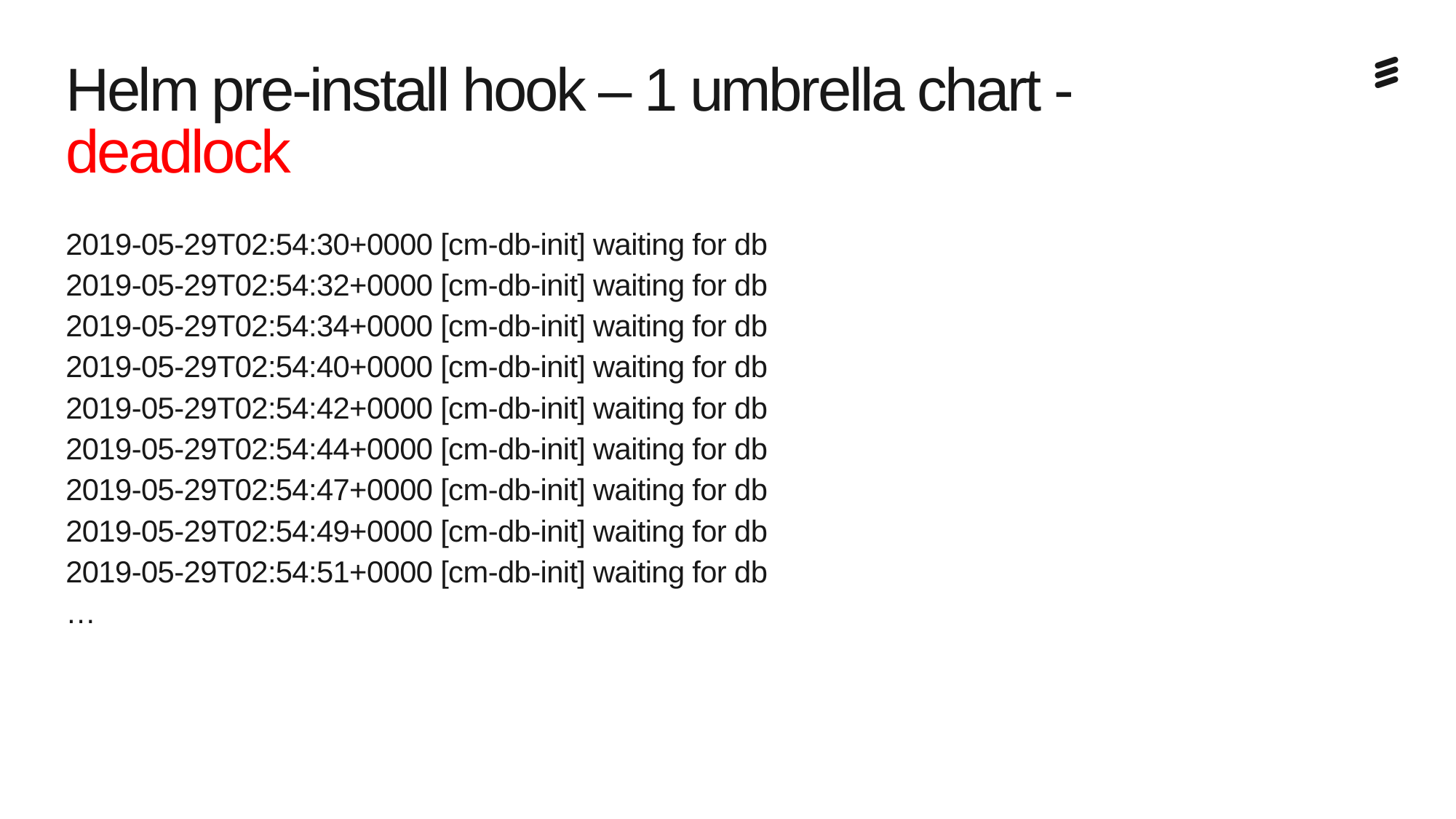

# Helm pre-install hook – 1 umbrella chart - deadlock
2019-05-29T02:54:30+0000 [cm-db-init] waiting for db
2019-05-29T02:54:32+0000 [cm-db-init] waiting for db
2019-05-29T02:54:34+0000 [cm-db-init] waiting for db
2019-05-29T02:54:40+0000 [cm-db-init] waiting for db
2019-05-29T02:54:42+0000 [cm-db-init] waiting for db
2019-05-29T02:54:44+0000 [cm-db-init] waiting for db
2019-05-29T02:54:47+0000 [cm-db-init] waiting for db
2019-05-29T02:54:49+0000 [cm-db-init] waiting for db
2019-05-29T02:54:51+0000 [cm-db-init] waiting for db
…